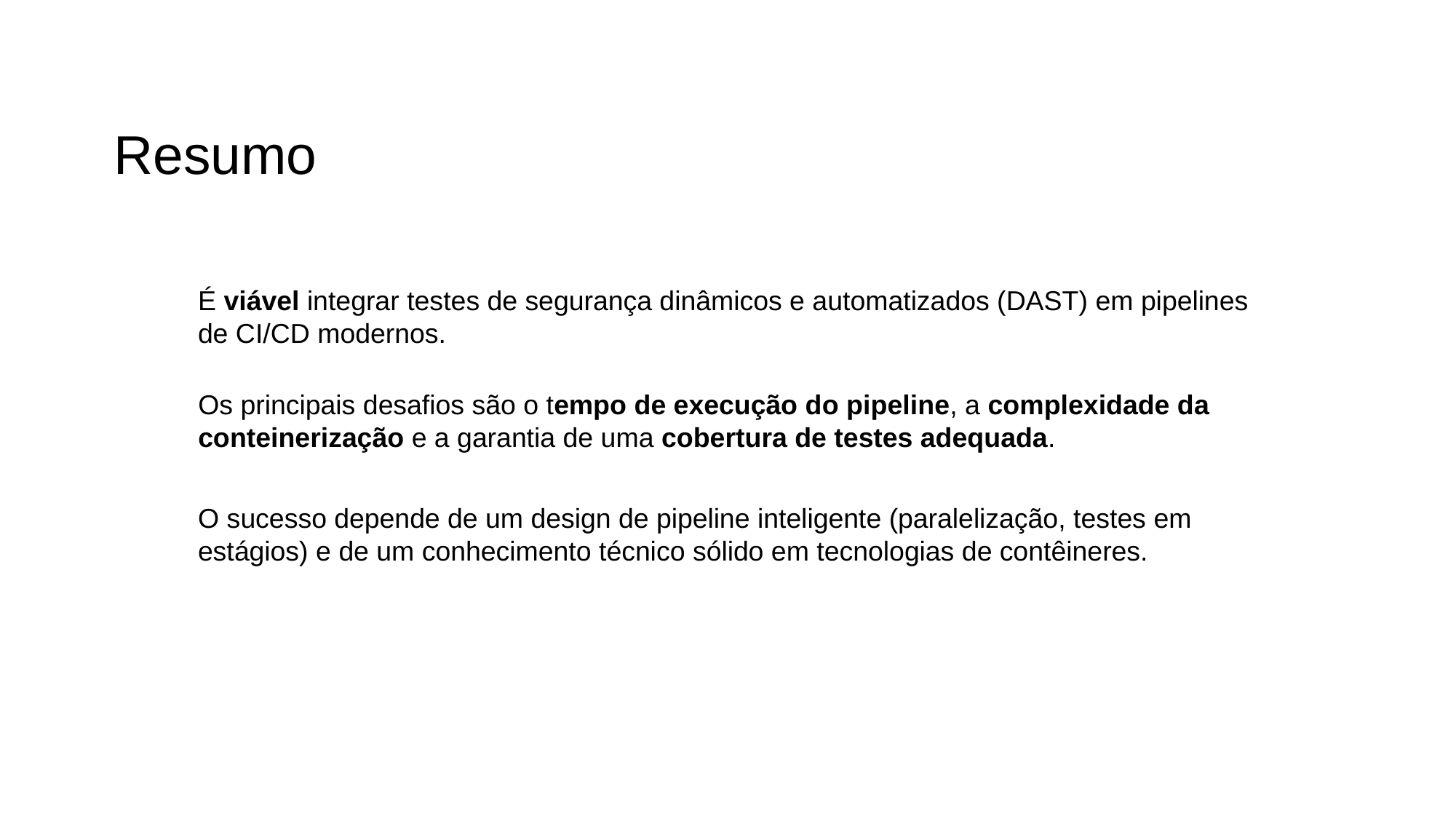

Resumo
É viável integrar testes de segurança dinâmicos e automatizados (DAST) em pipelines de CI/CD modernos.
Os principais desafios são o tempo de execução do pipeline, a complexidade da conteinerização e a garantia de uma cobertura de testes adequada.
O sucesso depende de um design de pipeline inteligente (paralelização, testes em estágios) e de um conhecimento técnico sólido em tecnologias de contêineres.